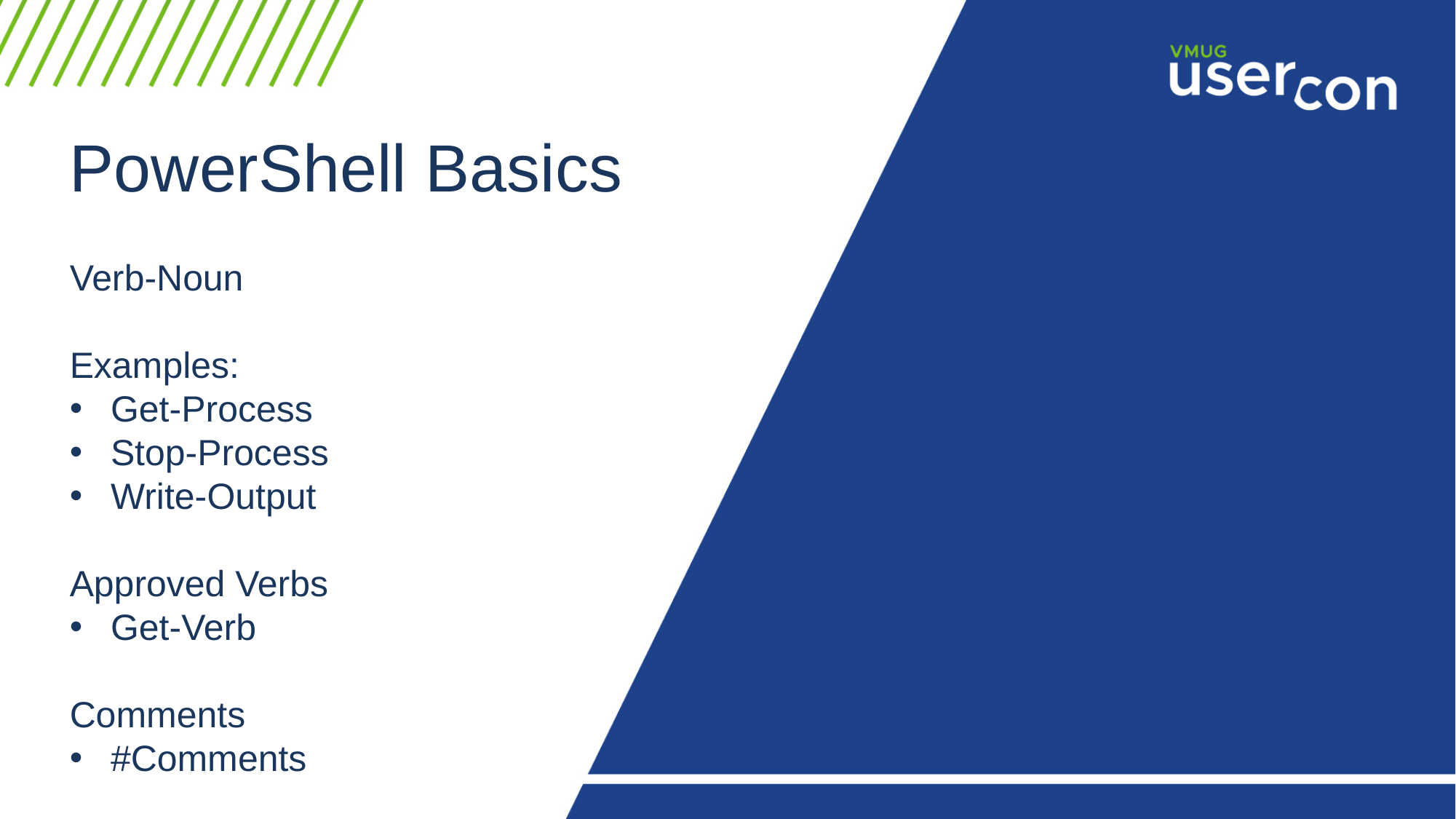

# PowerShell Basics
Verb-Noun

Examples:
Get-Process
Stop-Process
Write-Output

Approved Verbs
Get-Verb

Comments
#Comments